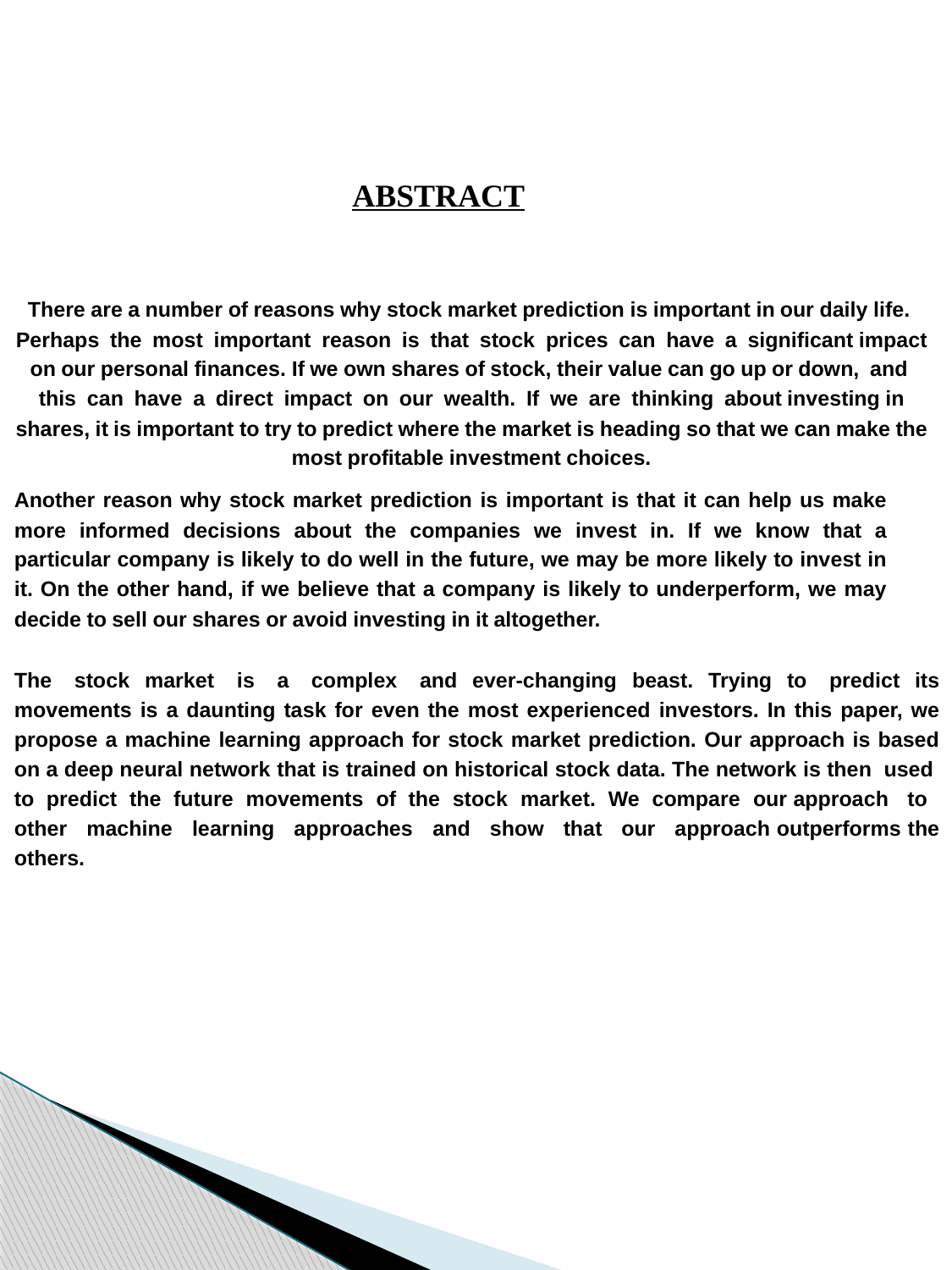

ABSTRACT
There are a number of reasons why stock market prediction is important in our daily life.  Perhaps  the  most  important  reason  is  that  stock  prices  can  have  a  significant impact on our personal finances. If we own shares of stock, their value can go up or down,  and  this  can  have  a  direct  impact  on  our  wealth.  If  we  are  thinking  about investing in shares, it is important to try to predict where the market is heading so that we can make the most profitable investment choices.
Another reason why stock market prediction is important is that it can help us make more  informed  decisions  about  the  companies  we  invest  in.  If  we  know  that  a particular company is likely to do well in the future, we may be more likely to invest in it. On the other hand, if we believe that a company is likely to underperform, we may decide to sell our shares or avoid investing in it altogether.
The   stock  market   is   a   complex   and  ever-changing  beast.  Trying  to   predict  its movements is a daunting task for even the most experienced investors. In this paper, we propose a machine learning approach for stock market prediction. Our approach is based on a deep neural network that is trained on historical stock data. The network is then  used  to  predict  the  future  movements  of  the  stock  market.  We  compare  our approach   to   other   machine   learning   approaches   and   show   that   our   approach outperforms the others.